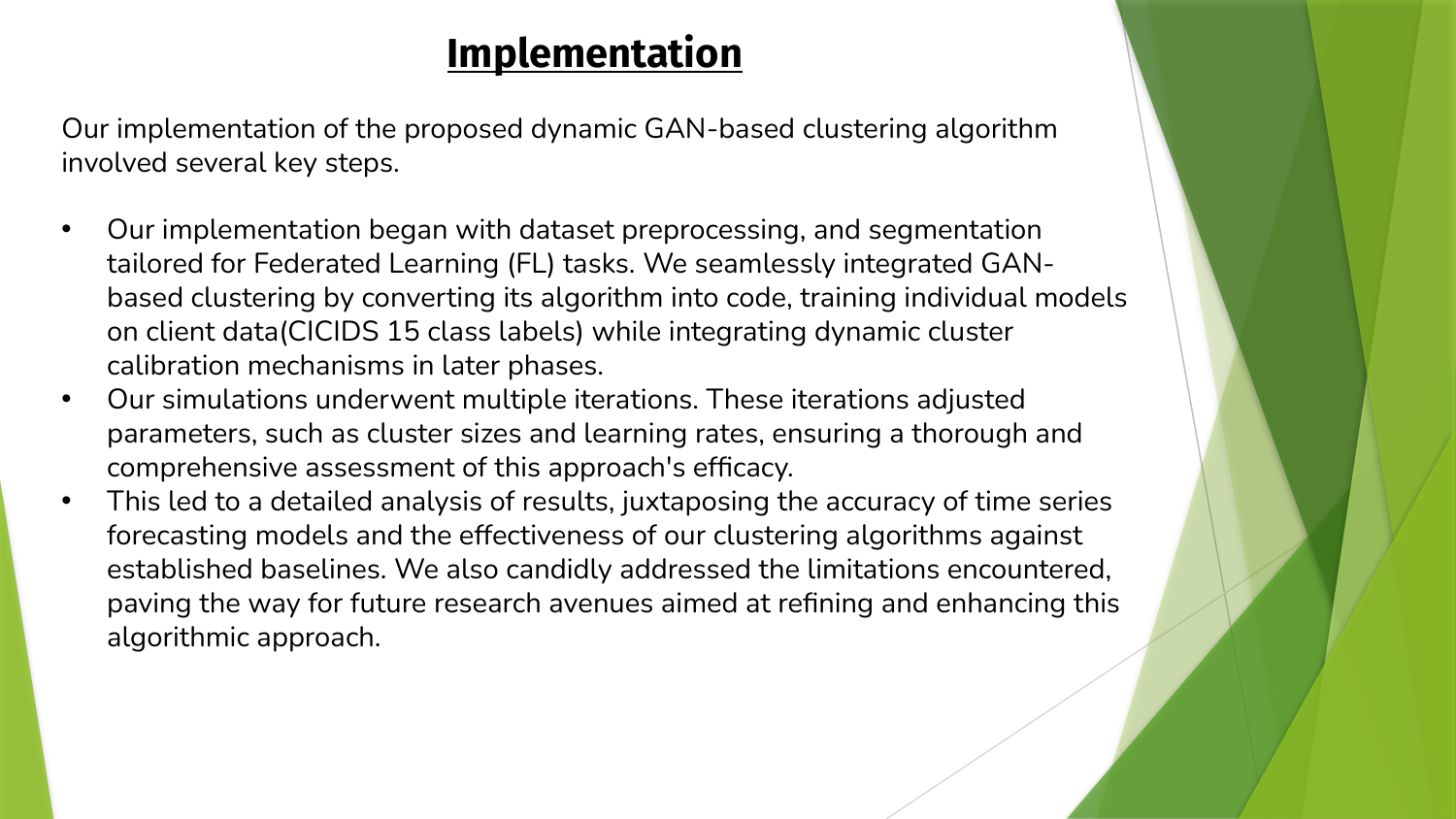

Implementation

Our implementation of the proposed dynamic GAN-based clustering algorithm involved several key steps.

Our implementation began with dataset preprocessing, and segmentation tailored for Federated Learning (FL) tasks. We seamlessly integrated GAN-based clustering by converting its algorithm into code, training individual models on client data(CICIDS 15 class labels) while integrating dynamic cluster calibration mechanisms in later phases.
Our simulations underwent multiple iterations. These iterations adjusted parameters, such as cluster sizes and learning rates, ensuring a thorough and comprehensive assessment of this approach's efficacy.
This led to a detailed analysis of results, juxtaposing the accuracy of time series forecasting models and the effectiveness of our clustering algorithms against established baselines. We also candidly addressed the limitations encountered, paving the way for future research avenues aimed at refining and enhancing this algorithmic approach.